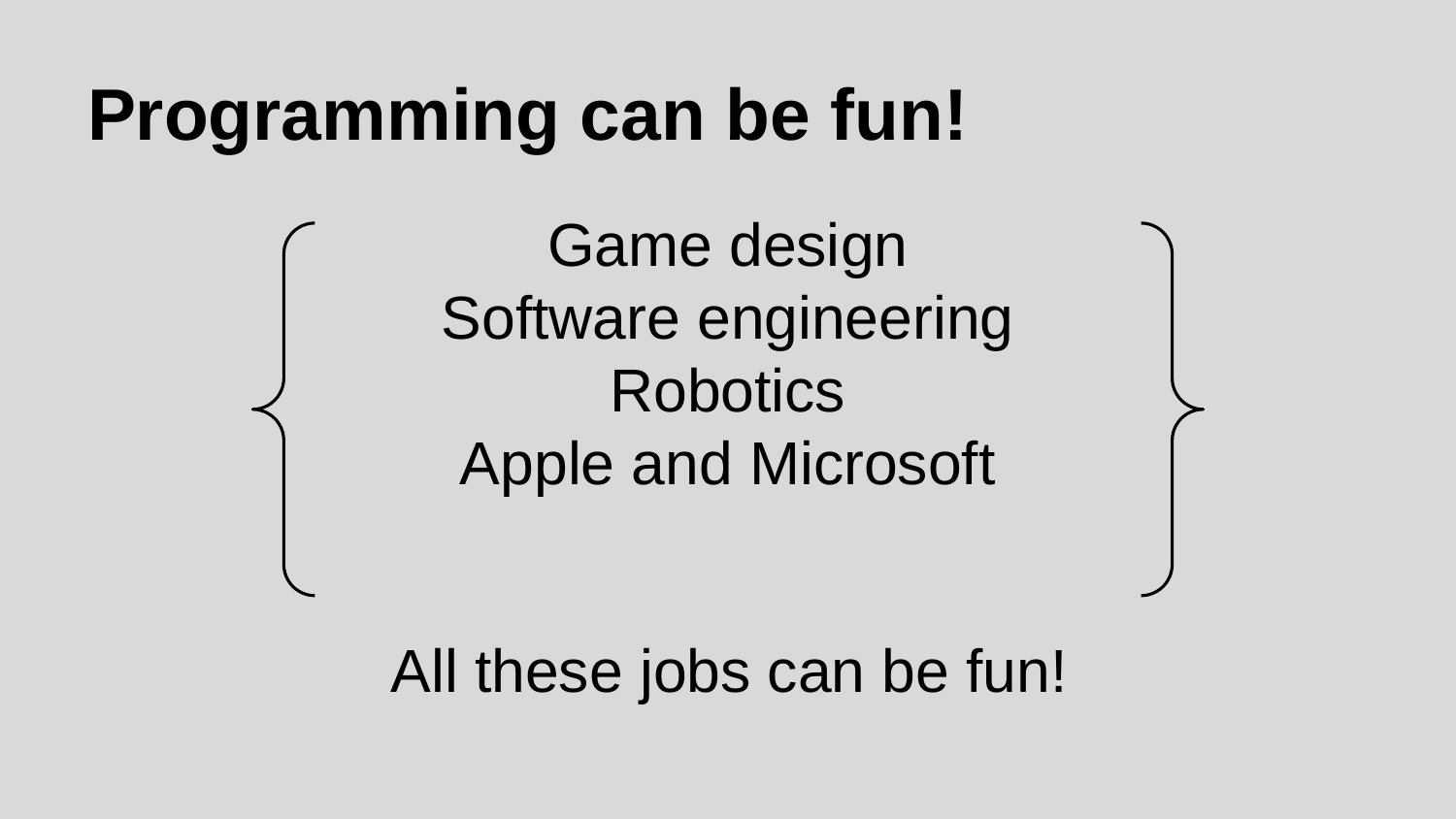

# Programming can be fun!
Game design
Software engineering
Robotics
Apple and Microsoft

All these jobs can be fun!